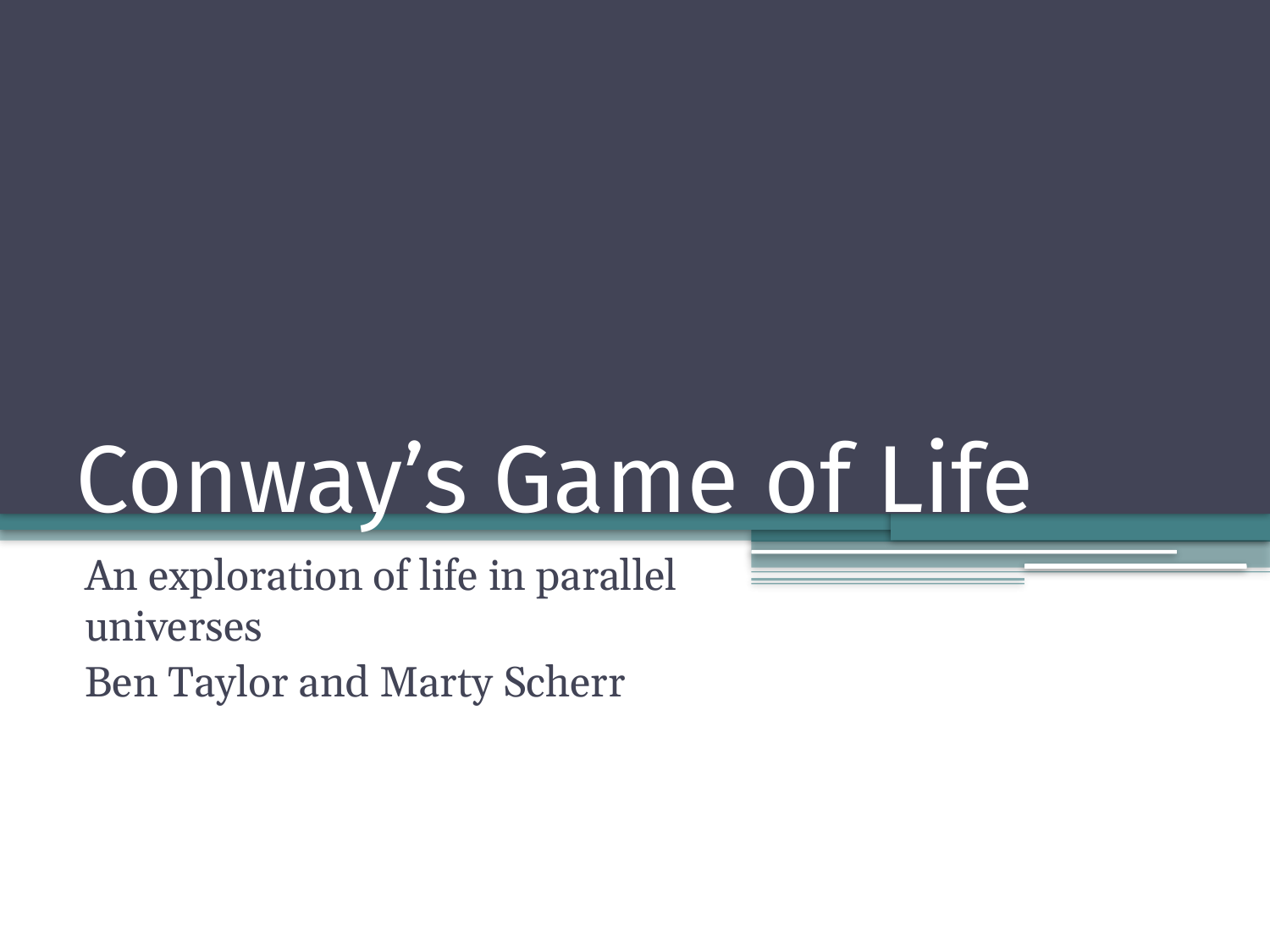

# Conway’s Game of Life
An exploration of life in parallel universes
Ben Taylor and Marty Scherr